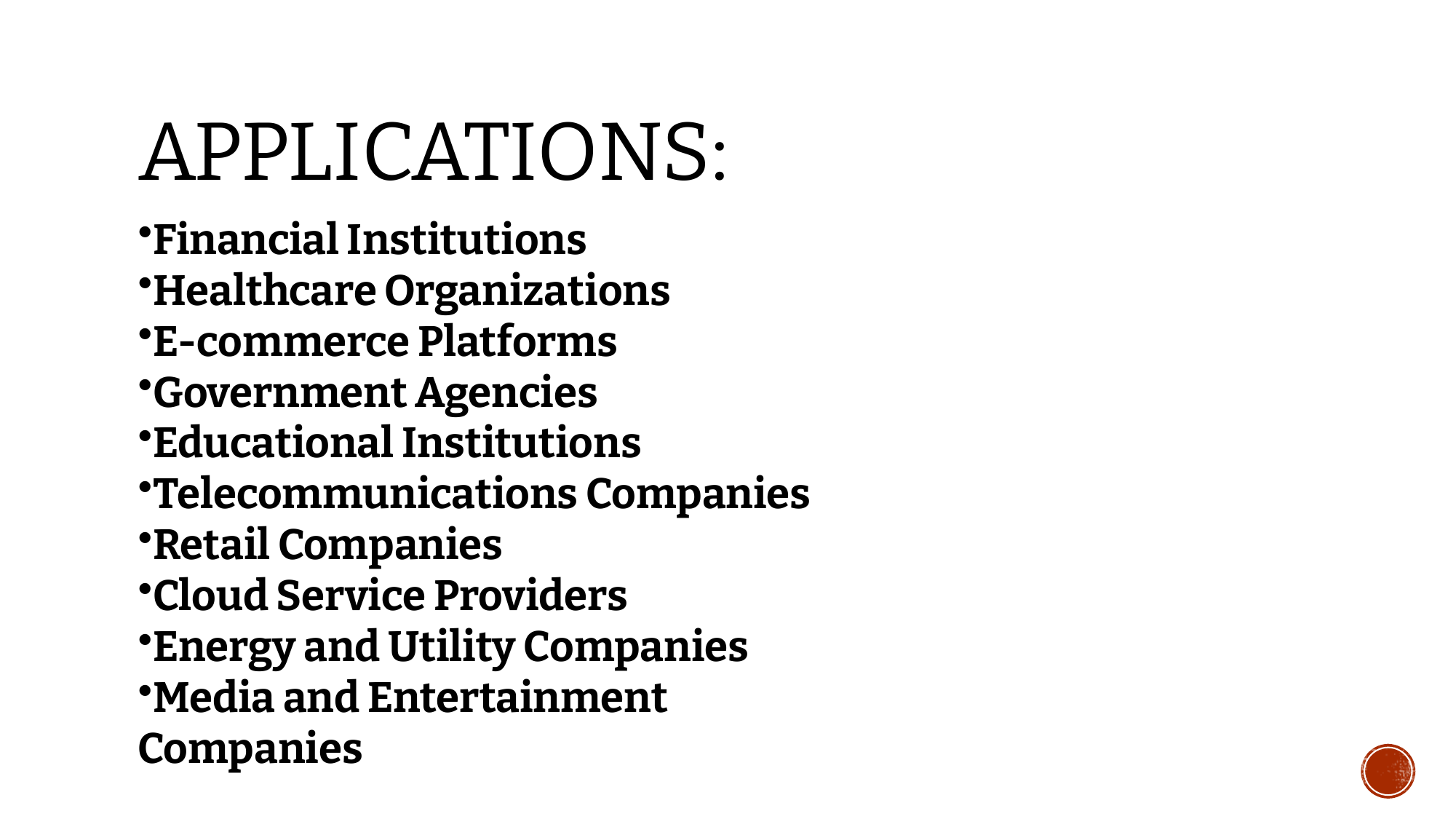

# Applications:
Financial Institutions
Healthcare Organizations
E-commerce Platforms
Government Agencies
Educational Institutions
Telecommunications Companies
Retail Companies
Cloud Service Providers
Energy and Utility Companies
Media and Entertainment Companies